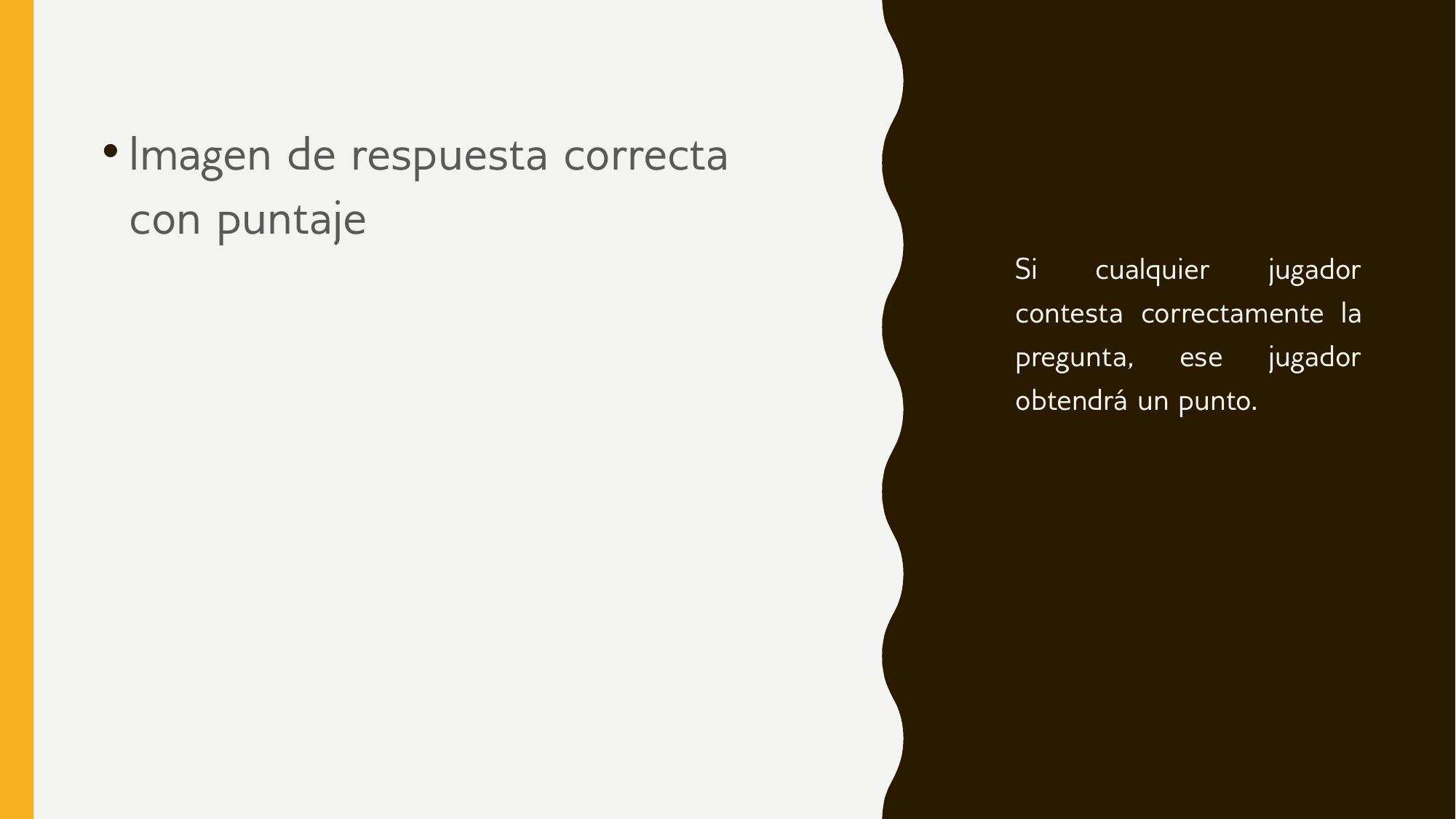

Imagen de respuesta correcta con puntaje
Si cualquier jugador contesta correctamente la pregunta, ese jugador obtendrá un punto.